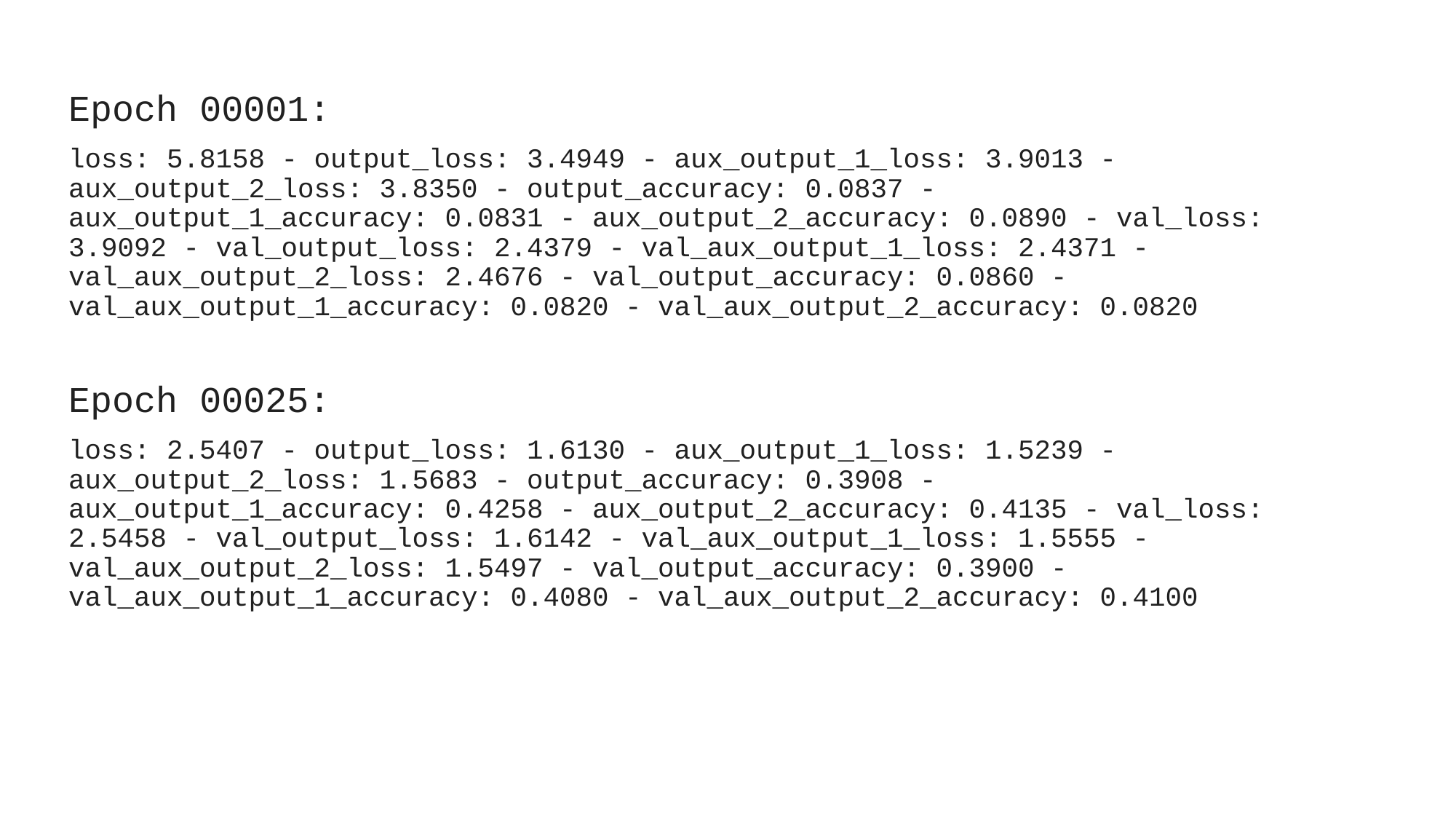

Epoch 00001:
loss: 5.8158 - output_loss: 3.4949 - aux_output_1_loss: 3.9013 - aux_output_2_loss: 3.8350 - output_accuracy: 0.0837 - aux_output_1_accuracy: 0.0831 - aux_output_2_accuracy: 0.0890 - val_loss: 3.9092 - val_output_loss: 2.4379 - val_aux_output_1_loss: 2.4371 - val_aux_output_2_loss: 2.4676 - val_output_accuracy: 0.0860 - val_aux_output_1_accuracy: 0.0820 - val_aux_output_2_accuracy: 0.0820

Epoch 00025:
loss: 2.5407 - output_loss: 1.6130 - aux_output_1_loss: 1.5239 - aux_output_2_loss: 1.5683 - output_accuracy: 0.3908 - aux_output_1_accuracy: 0.4258 - aux_output_2_accuracy: 0.4135 - val_loss: 2.5458 - val_output_loss: 1.6142 - val_aux_output_1_loss: 1.5555 - val_aux_output_2_loss: 1.5497 - val_output_accuracy: 0.3900 - val_aux_output_1_accuracy: 0.4080 - val_aux_output_2_accuracy: 0.4100